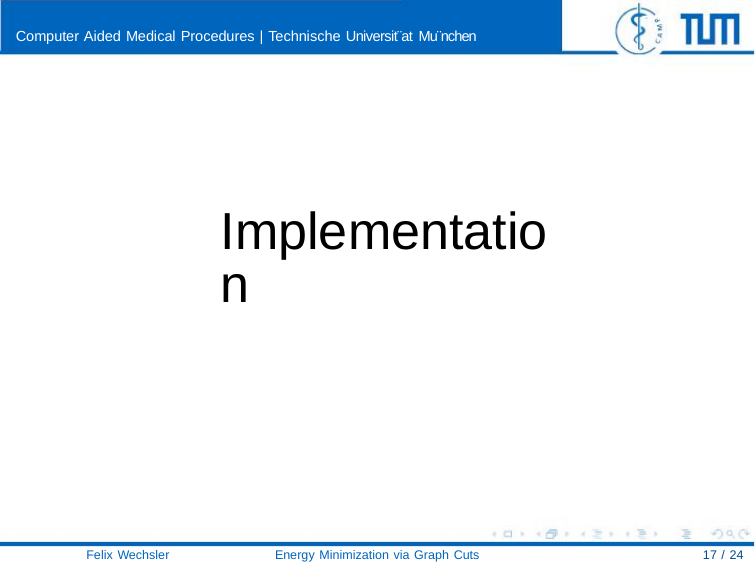

Computer Aided Medical Procedures | Technische Universit¨at Mu¨nchen
Implementation
Felix Wechsler
Energy Minimization via Graph Cuts
17 / 24